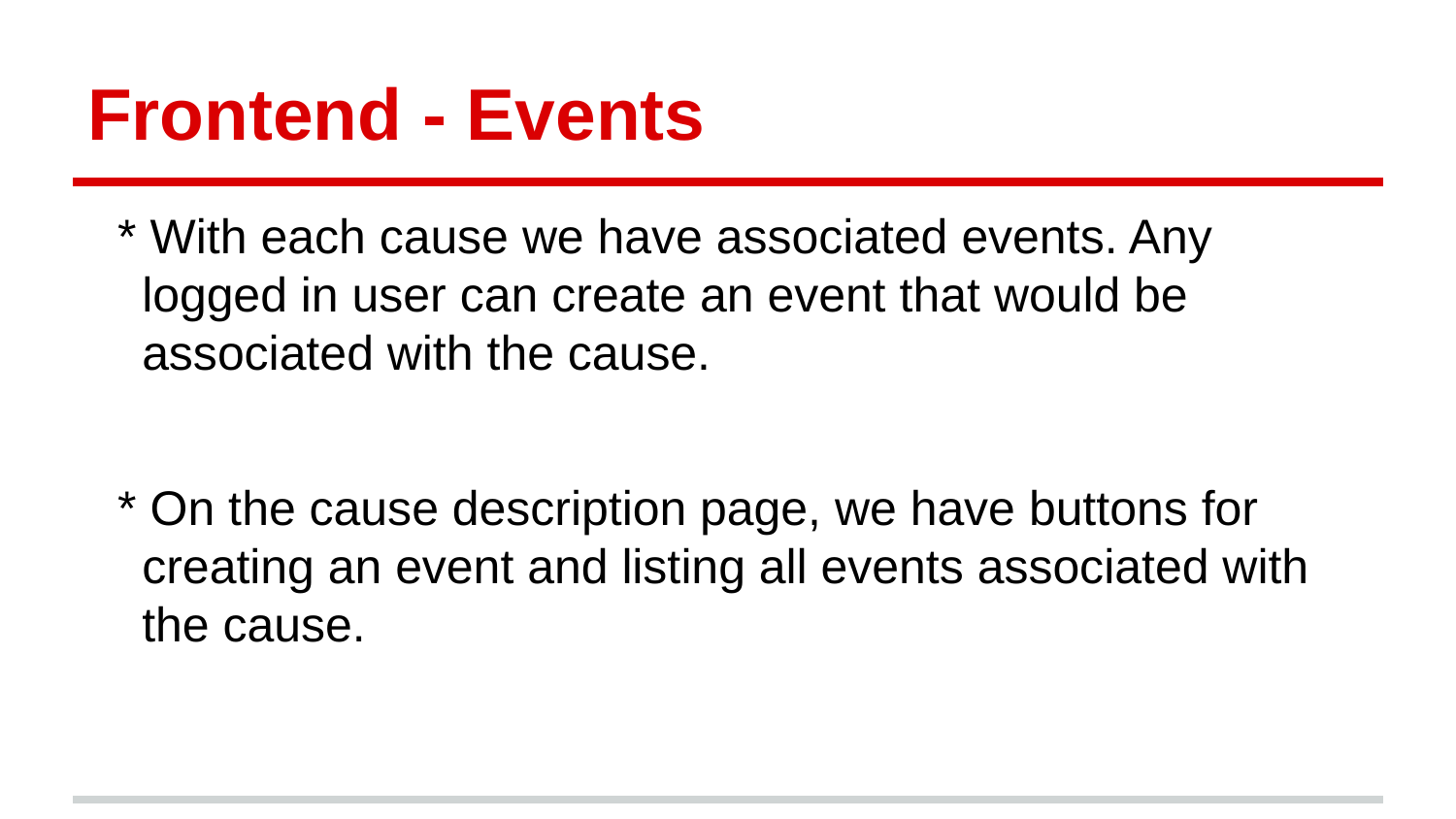

# Frontend - Events
* With each cause we have associated events. Any logged in user can create an event that would be associated with the cause.

* On the cause description page, we have buttons for creating an event and listing all events associated with the cause.